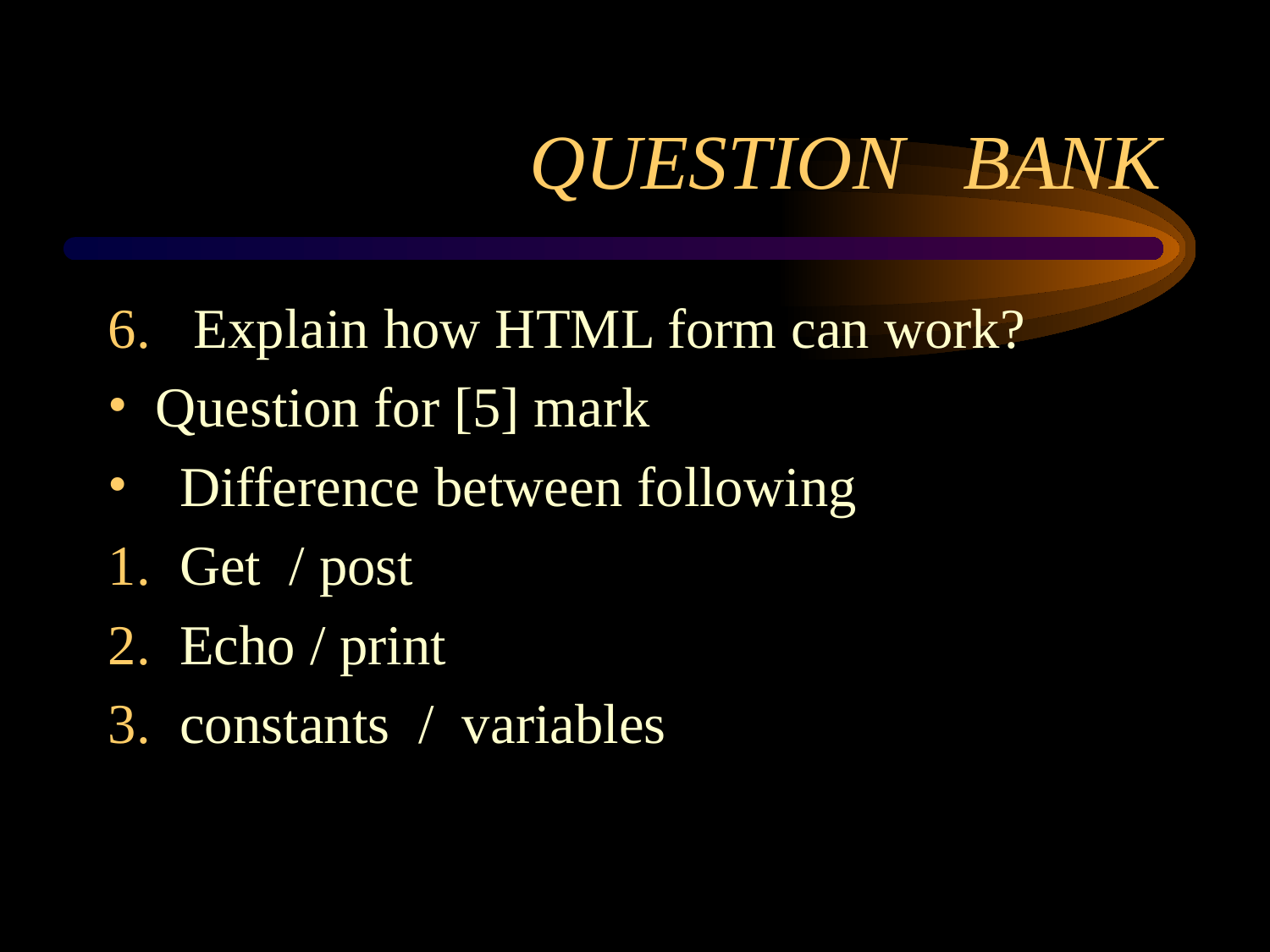

# QUESTION   BANK
 Explain how HTML form can work?
Question for [5] mark
Difference between following
Get  / post
Echo / print
constants  /  variables